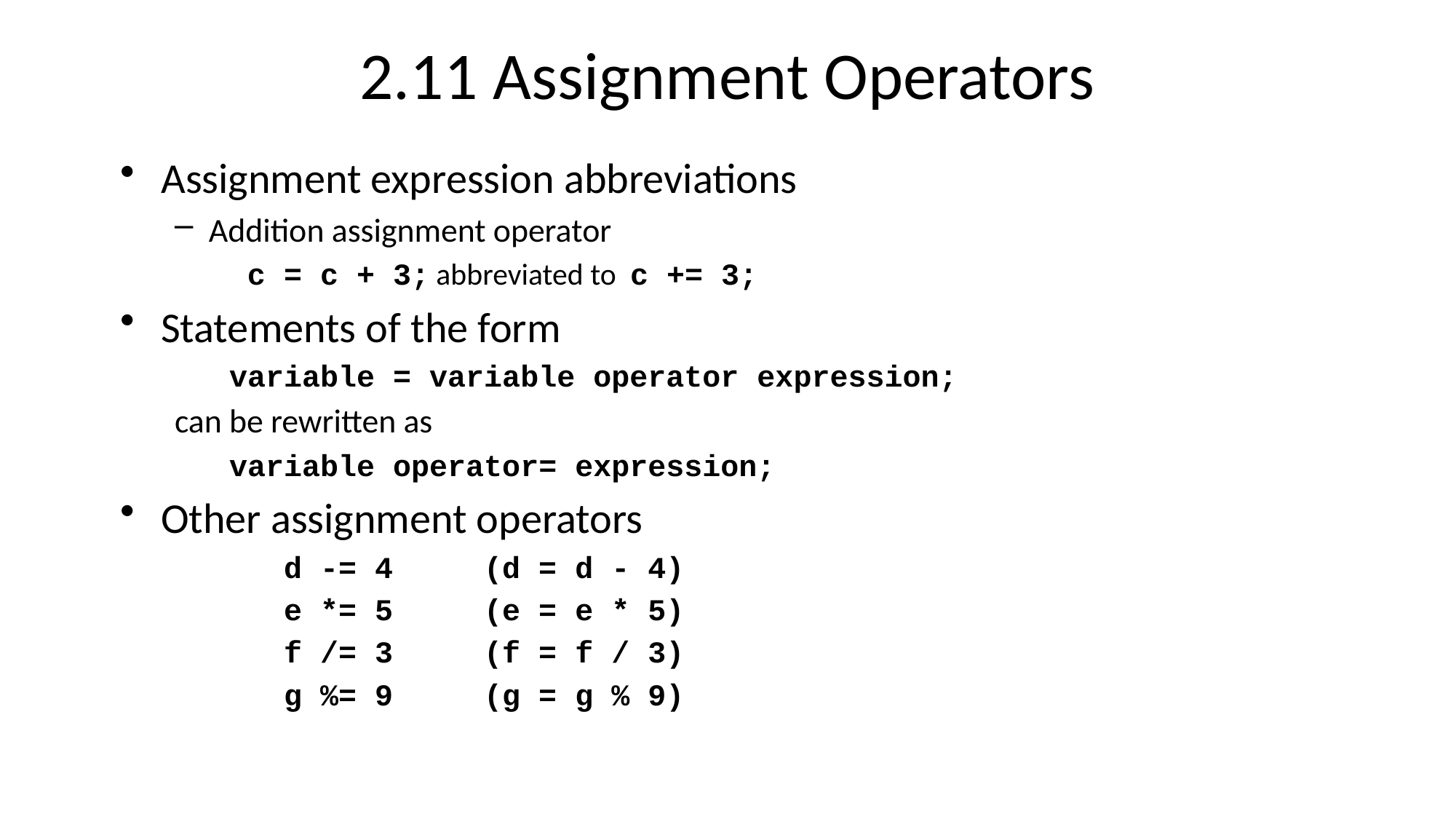

# 2.11 Assignment Operators
Assignment expression abbreviations
Addition assignment operator
 c = c + 3; abbreviated to  c += 3;
Statements of the form
variable = variable operator expression;
can be rewritten as
variable operator= expression;
Other assignment operators
d -= 4     (d = d - 4)
e *= 5     (e = e * 5)
f /= 3     (f = f / 3)
g %= 9     (g = g % 9)